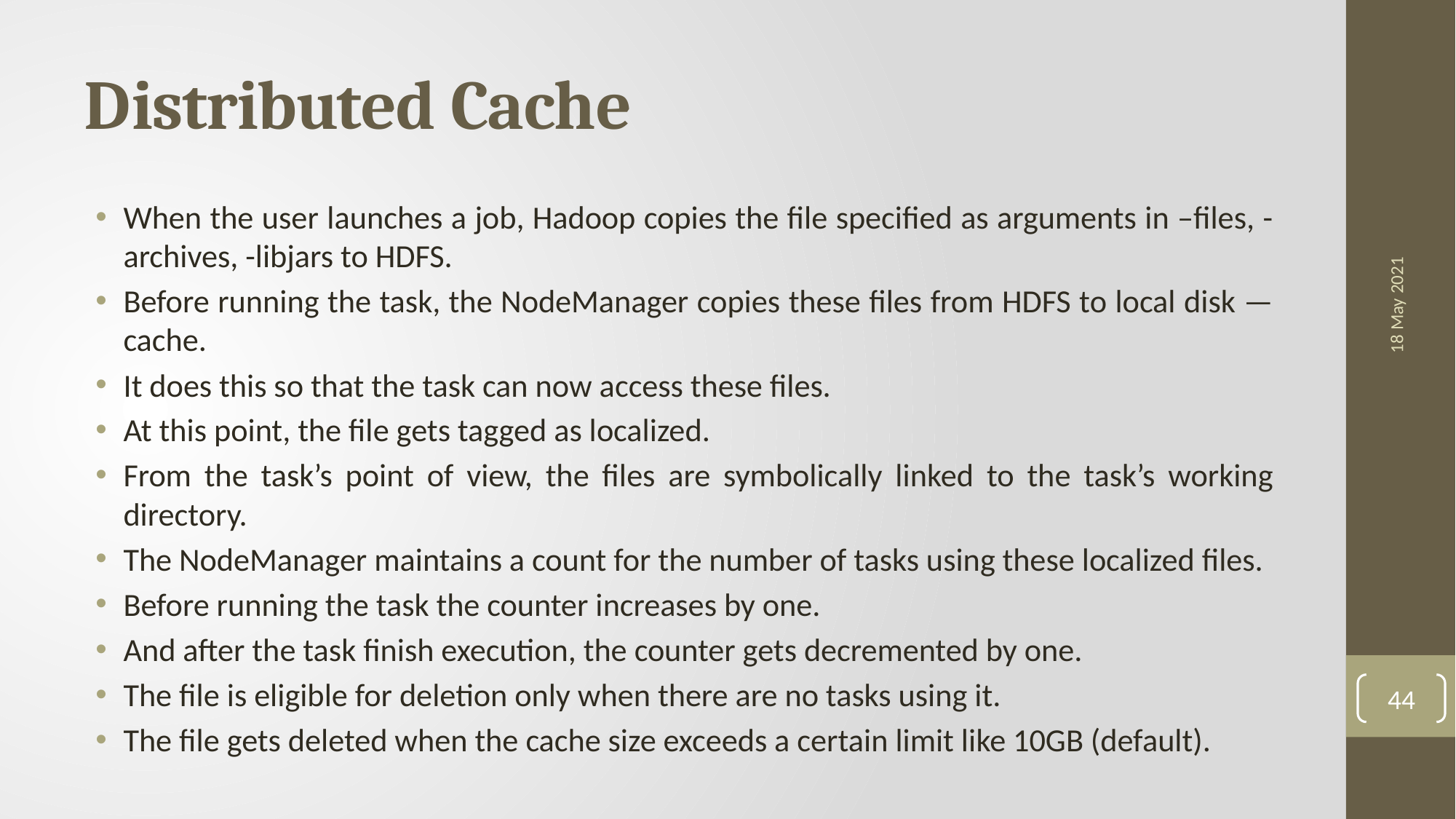

# Distributed Cache
18 May 2021
When the user launches a job, Hadoop copies the file specified as arguments in –files, -archives, -libjars to HDFS.
Before running the task, the NodeManager copies these files from HDFS to local disk — cache.
It does this so that the task can now access these files.
At this point, the file gets tagged as localized.
From the task’s point of view, the files are symbolically linked to the task’s working directory.
The NodeManager maintains a count for the number of tasks using these localized files.
Before running the task the counter increases by one.
And after the task finish execution, the counter gets decremented by one.
The file is eligible for deletion only when there are no tasks using it.
The file gets deleted when the cache size exceeds a certain limit like 10GB (default).
44